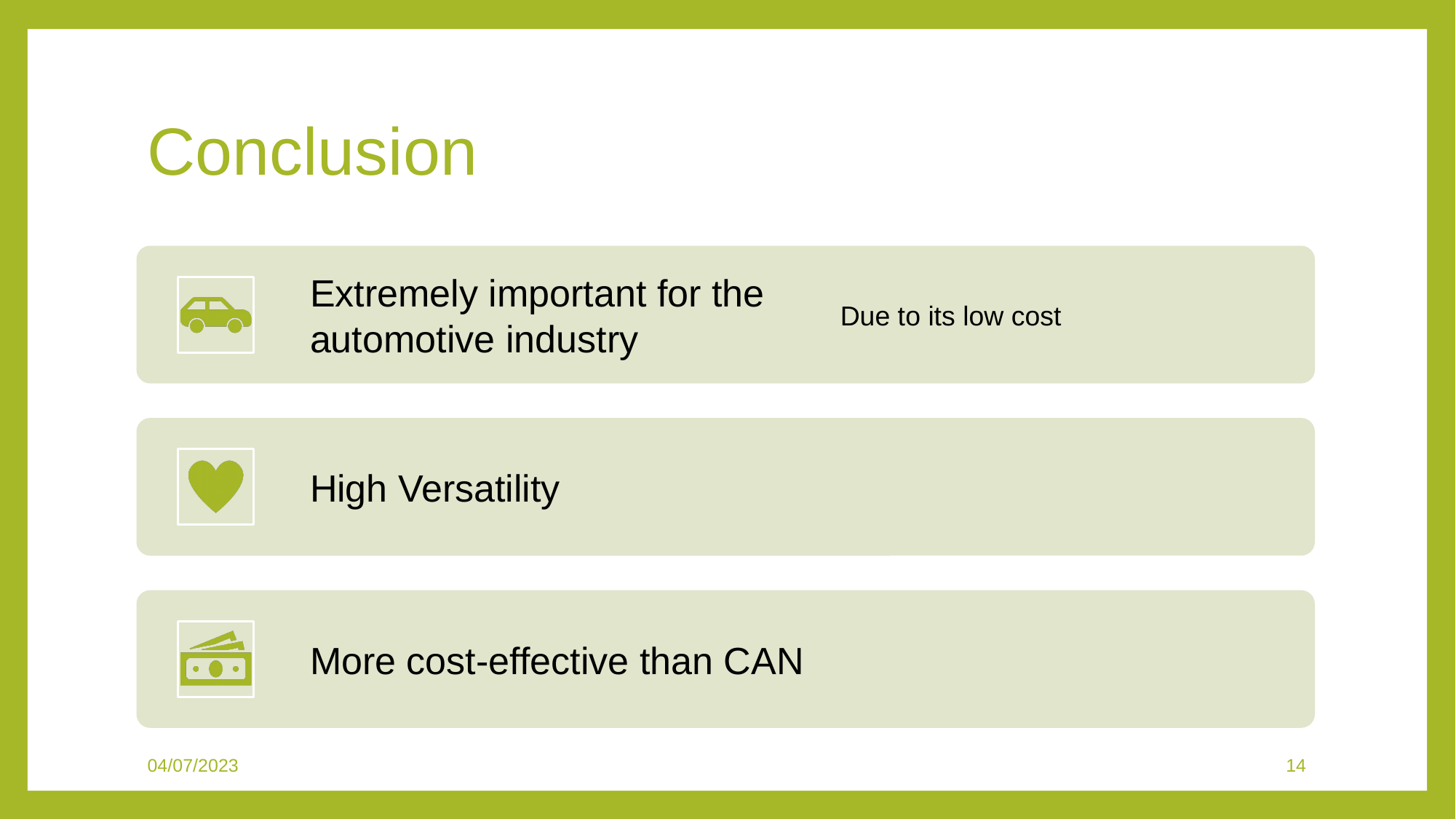

# Conclusion
Extremely important for the automotive industry
Due to its low cost
High Versatility
More cost-effective than CAN
04/07/2023
14